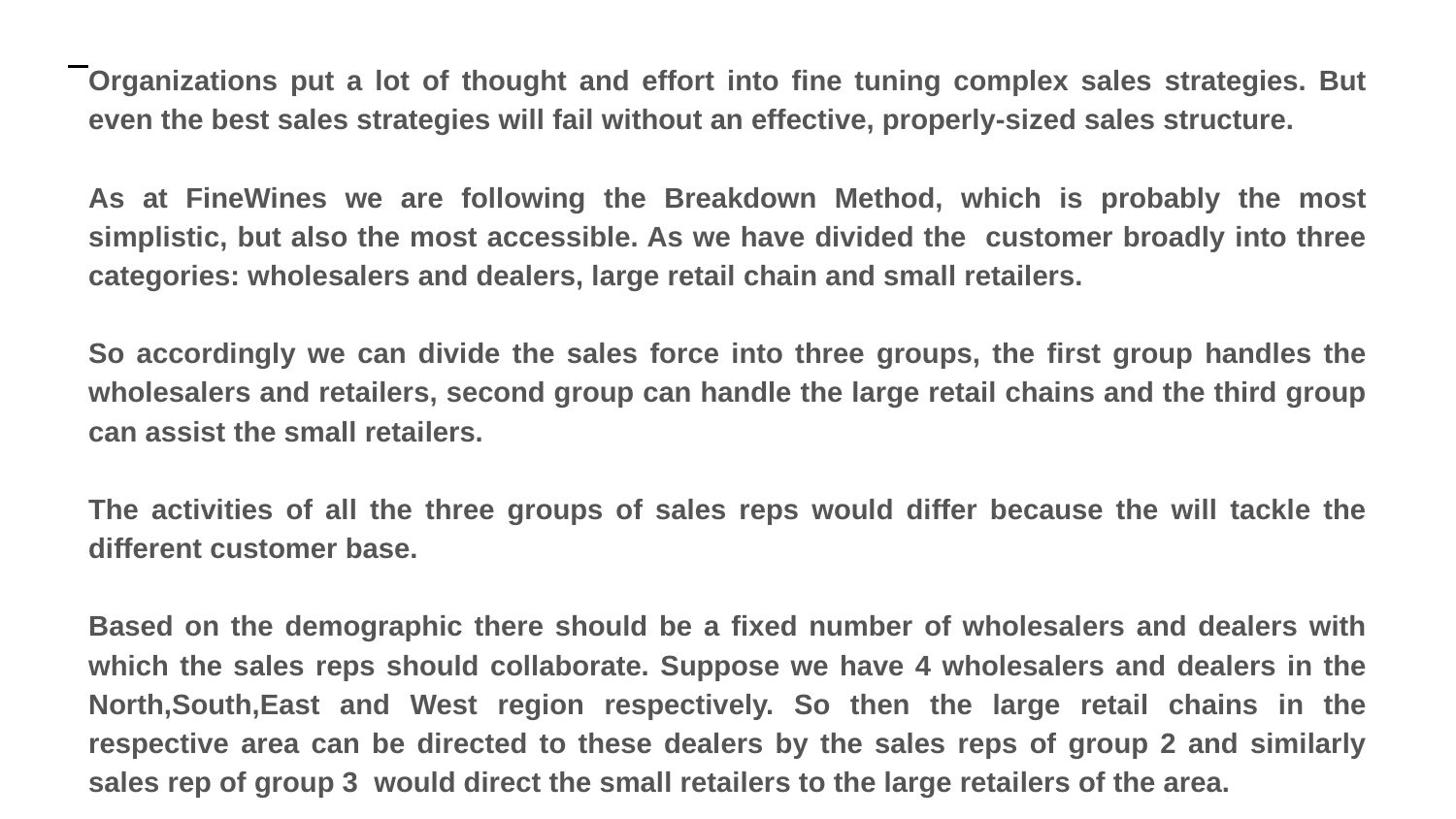

Organizations put a lot of thought and effort into fine tuning complex sales strategies. But even the best sales strategies will fail without an effective, properly-sized sales structure.

As at FineWines we are following the Breakdown Method, which is probably the most simplistic, but also the most accessible. As we have divided the  customer broadly into three categories: wholesalers and dealers, large retail chain and small retailers.

So accordingly we can divide the sales force into three groups, the first group handles the wholesalers and retailers, second group can handle the large retail chains and the third group can assist the small retailers.

The activities of all the three groups of sales reps would differ because the will tackle the different customer base.

Based on the demographic there should be a fixed number of wholesalers and dealers with which the sales reps should collaborate. Suppose we have 4 wholesalers and dealers in the North,South,East and West region respectively. So then the large retail chains in the respective area can be directed to these dealers by the sales reps of group 2 and similarly sales rep of group 3  would direct the small retailers to the large retailers of the area.